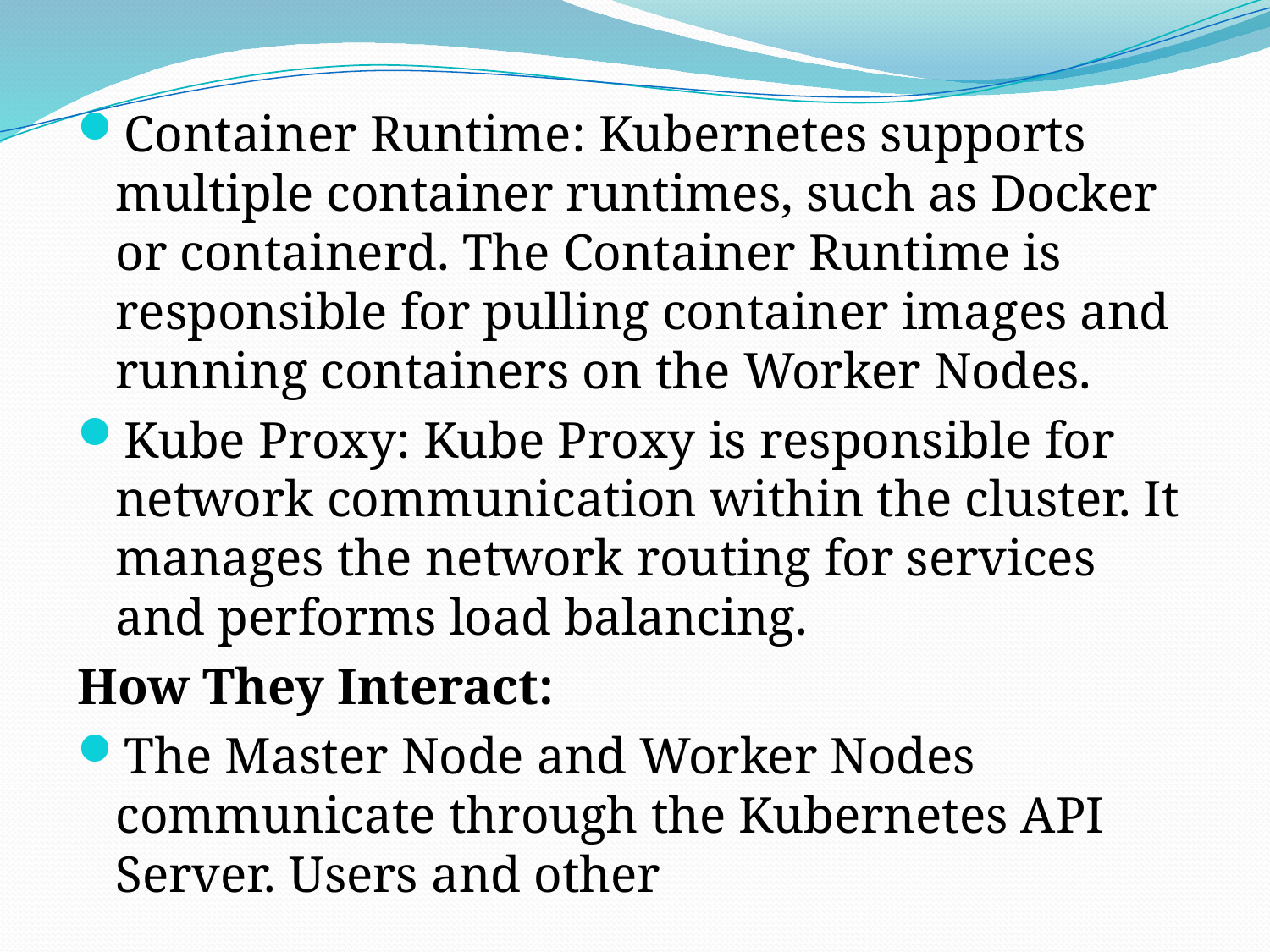

Container Runtime: Kubernetes supports multiple container runtimes, such as Docker or containerd. The Container Runtime is responsible for pulling container images and running containers on the Worker Nodes.
Kube Proxy: Kube Proxy is responsible for network communication within the cluster. It manages the network routing for services and performs load balancing.
How They Interact:
The Master Node and Worker Nodes communicate through the Kubernetes API Server. Users and other